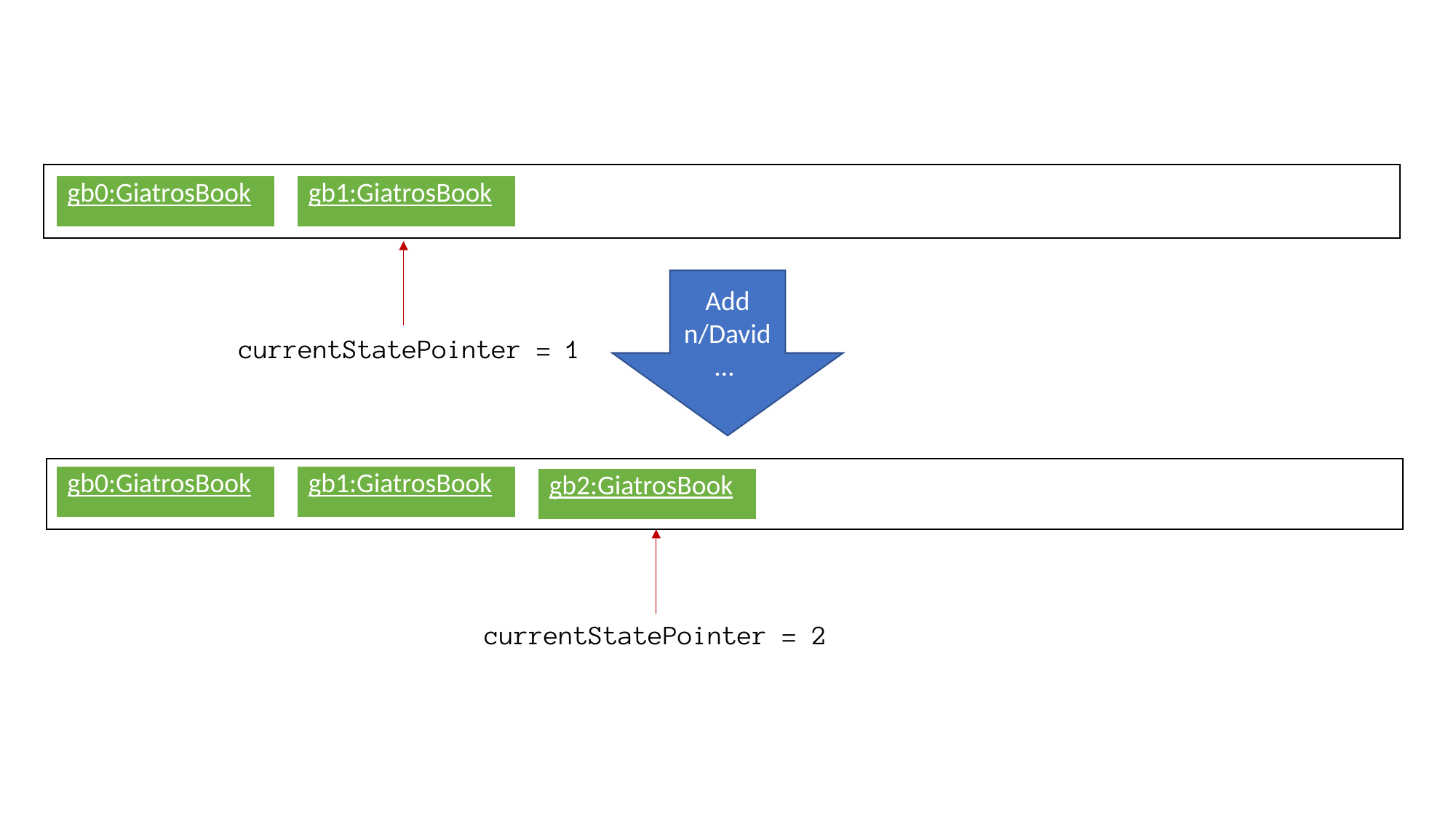

| gb0:GiatrosBook |
| --- |
| gb1:GiatrosBook |
| --- |
Add n/David…
currentStatePointer = 1

| gb0:GiatrosBook |
| --- |
| gb1:GiatrosBook |
| --- |
| gb2:GiatrosBook |
| --- |
currentStatePointer = 2